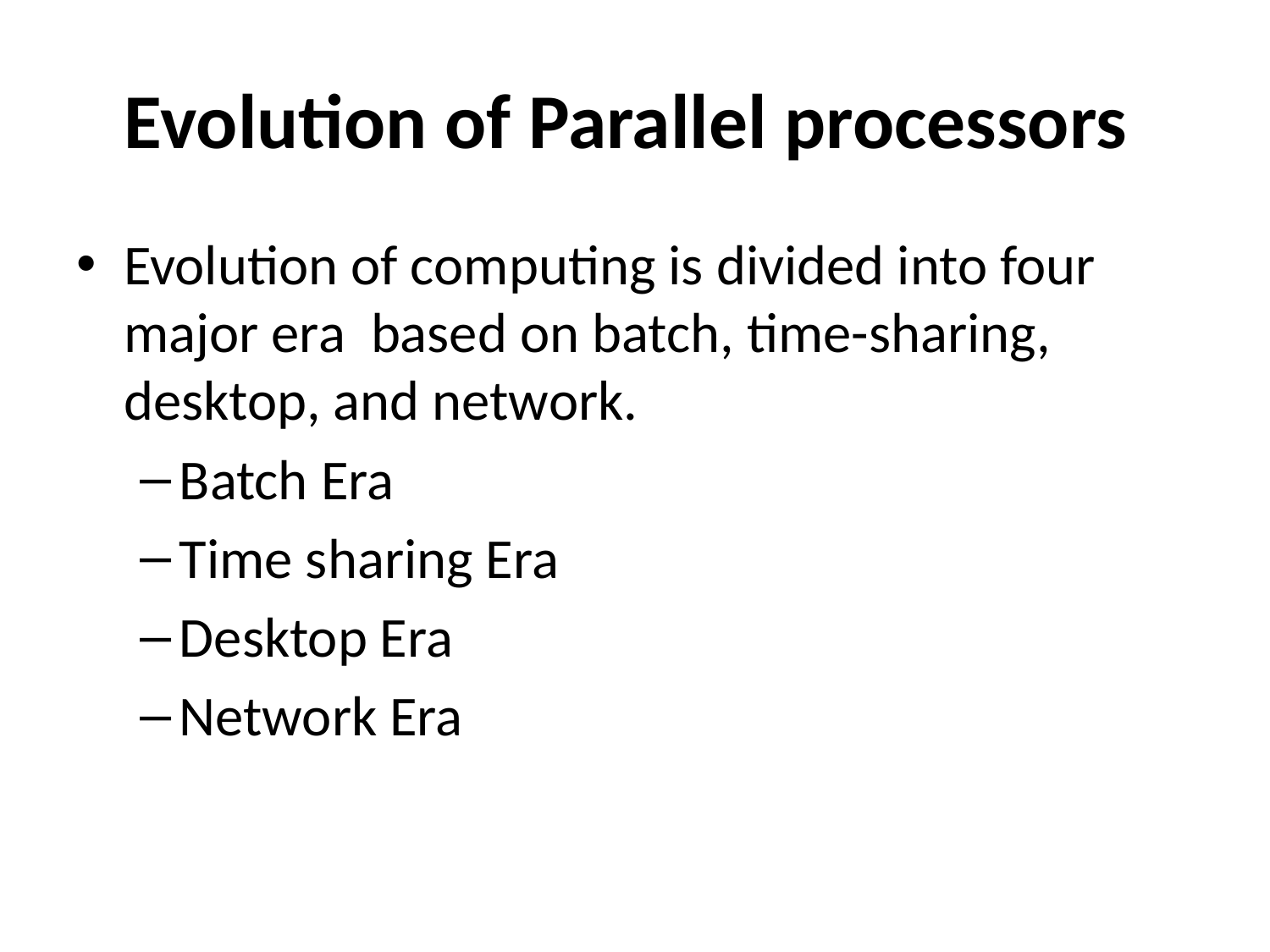

# Evolution of Parallel processors
Evolution of computing is divided into four major era  based on batch, time-sharing, desktop, and network.
Batch Era
Time sharing Era
Desktop Era
Network Era